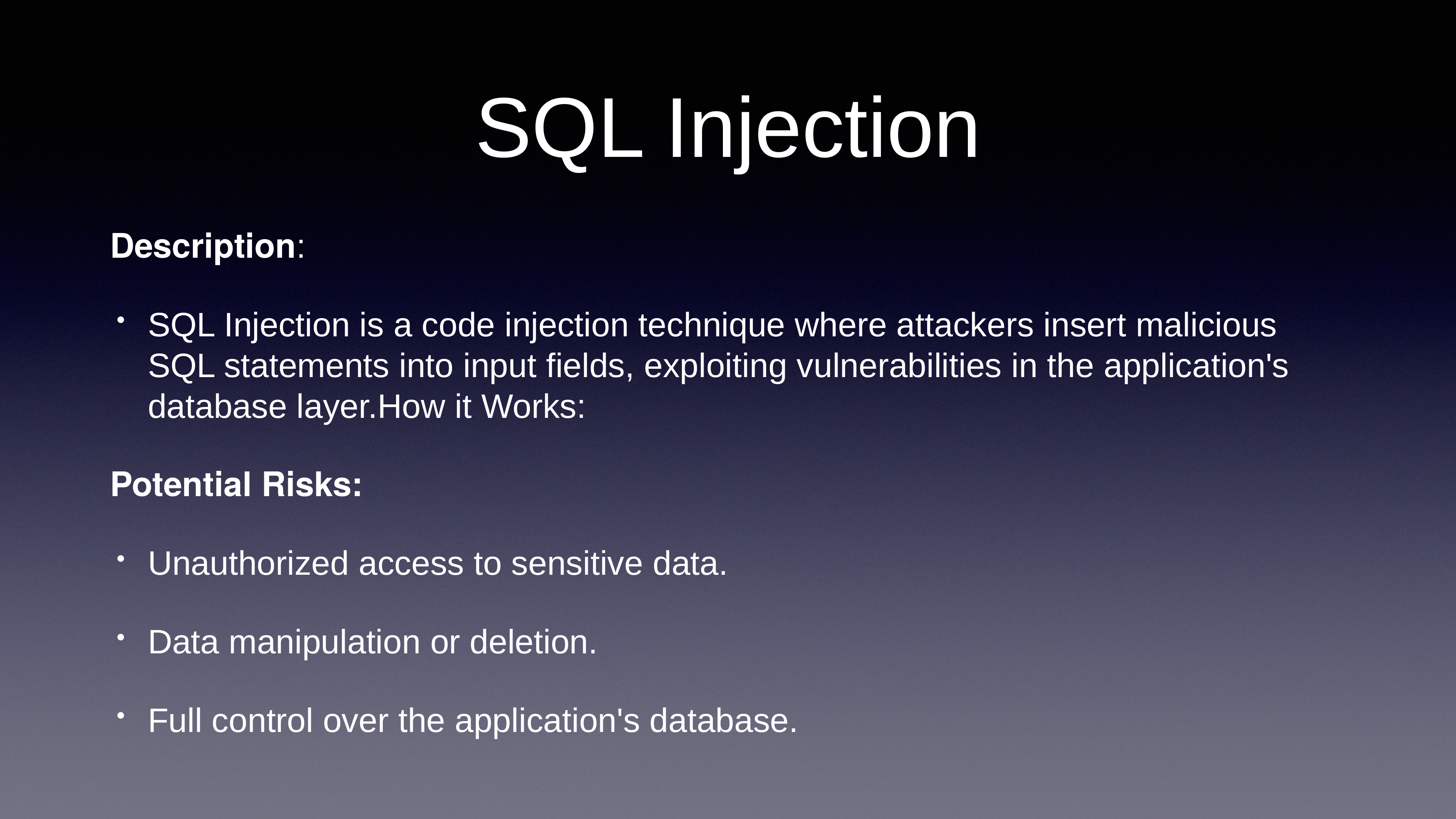

# SQL Injection
Description:
SQL Injection is a code injection technique where attackers insert malicious SQL statements into input fields, exploiting vulnerabilities in the application's database layer.How it Works:
Potential Risks:
Unauthorized access to sensitive data.
Data manipulation or deletion.
Full control over the application's database.